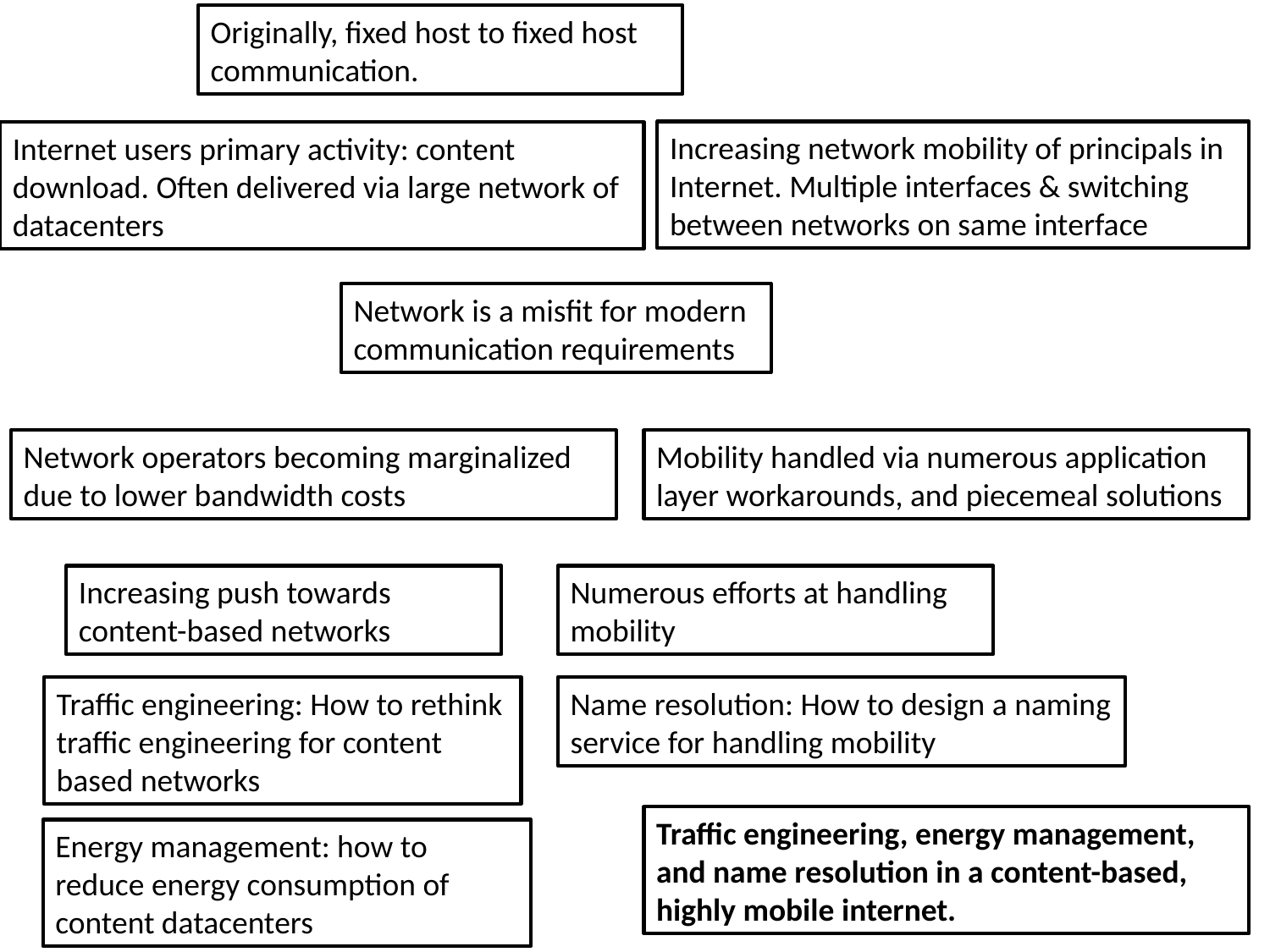

Originally, fixed host to fixed host communication.
Increasing network mobility of principals in Internet. Multiple interfaces & switching between networks on same interface
Internet users primary activity: content download. Often delivered via large network of datacenters
Network is a misfit for modern communication requirements
Network operators becoming marginalized due to lower bandwidth costs
Mobility handled via numerous application layer workarounds, and piecemeal solutions
Increasing push towards content-based networks
Numerous efforts at handling mobility
Traffic engineering: How to rethink traffic engineering for content based networks
Name resolution: How to design a naming service for handling mobility
Traffic engineering, energy management, and name resolution in a content-based, highly mobile internet.
Energy management: how to reduce energy consumption of content datacenters